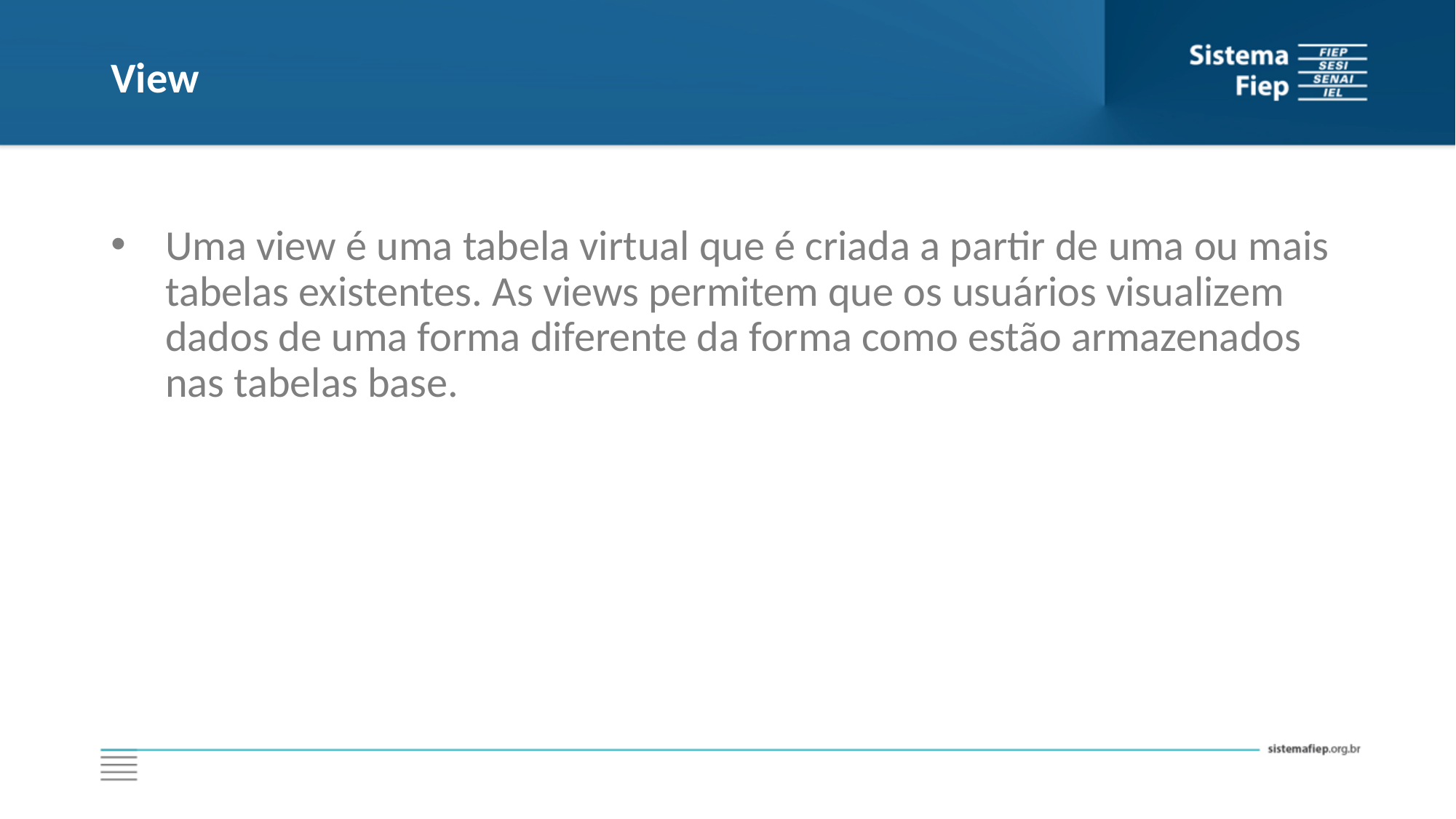

# View
Uma view é uma tabela virtual que é criada a partir de uma ou mais tabelas existentes. As views permitem que os usuários visualizem dados de uma forma diferente da forma como estão armazenados nas tabelas base.